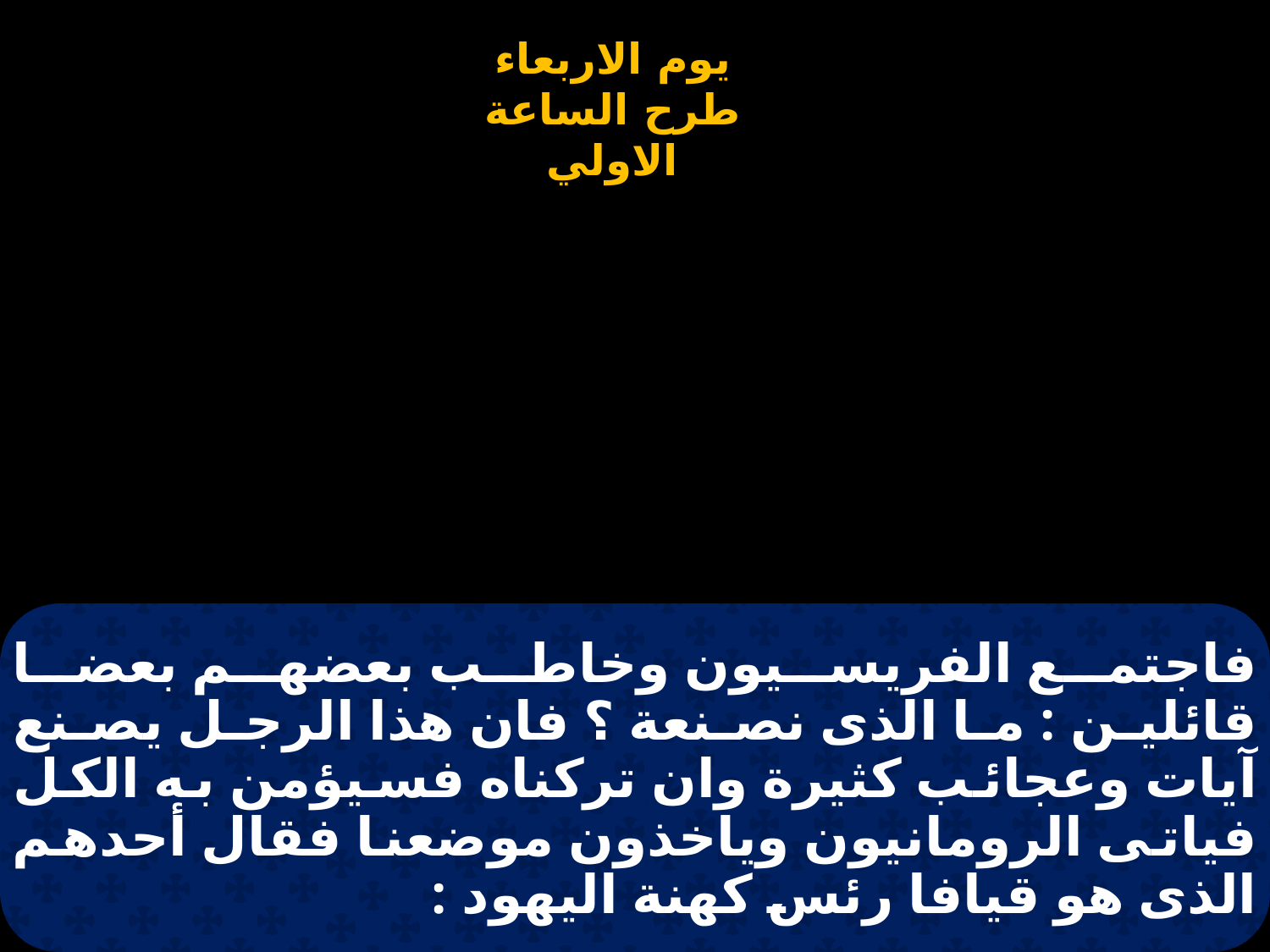

# فاجتمع الفريسيون وخاطب بعضهم بعضا قائلين : ما الذى نصنعة ؟ فان هذا الرجل يصنع آيات وعجائب كثيرة وان تركناه فسيؤمن به الكل فياتى الرومانيون وياخذون موضعنا فقال أحدهم الذى هو قيافا رئس كهنة اليهود :